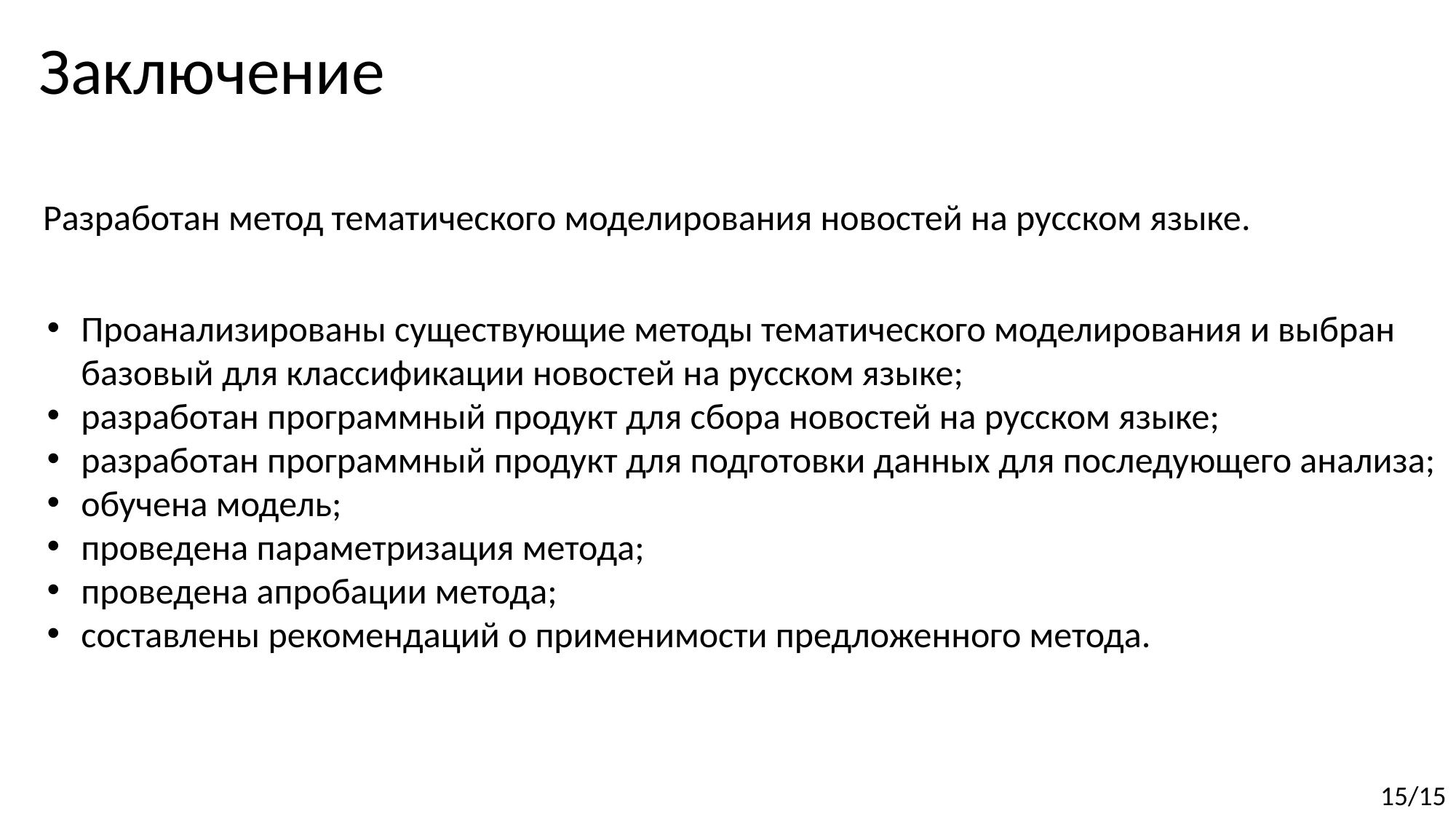

Заключение
Разработан метод тематического моделирования новостей на русском языке.

Проанализированы существующие методы тематического моделирования и выбран базовый для классификации новостей на русском языке;
разработан программный продукт для сбора новостей на русском языке;
разработан программный продукт для подготовки данных для последующего анализа;
обучена модель;
проведена параметризация метода;
проведена апробации метода;
составлены рекомендаций о применимости предложенного метода.
15/15